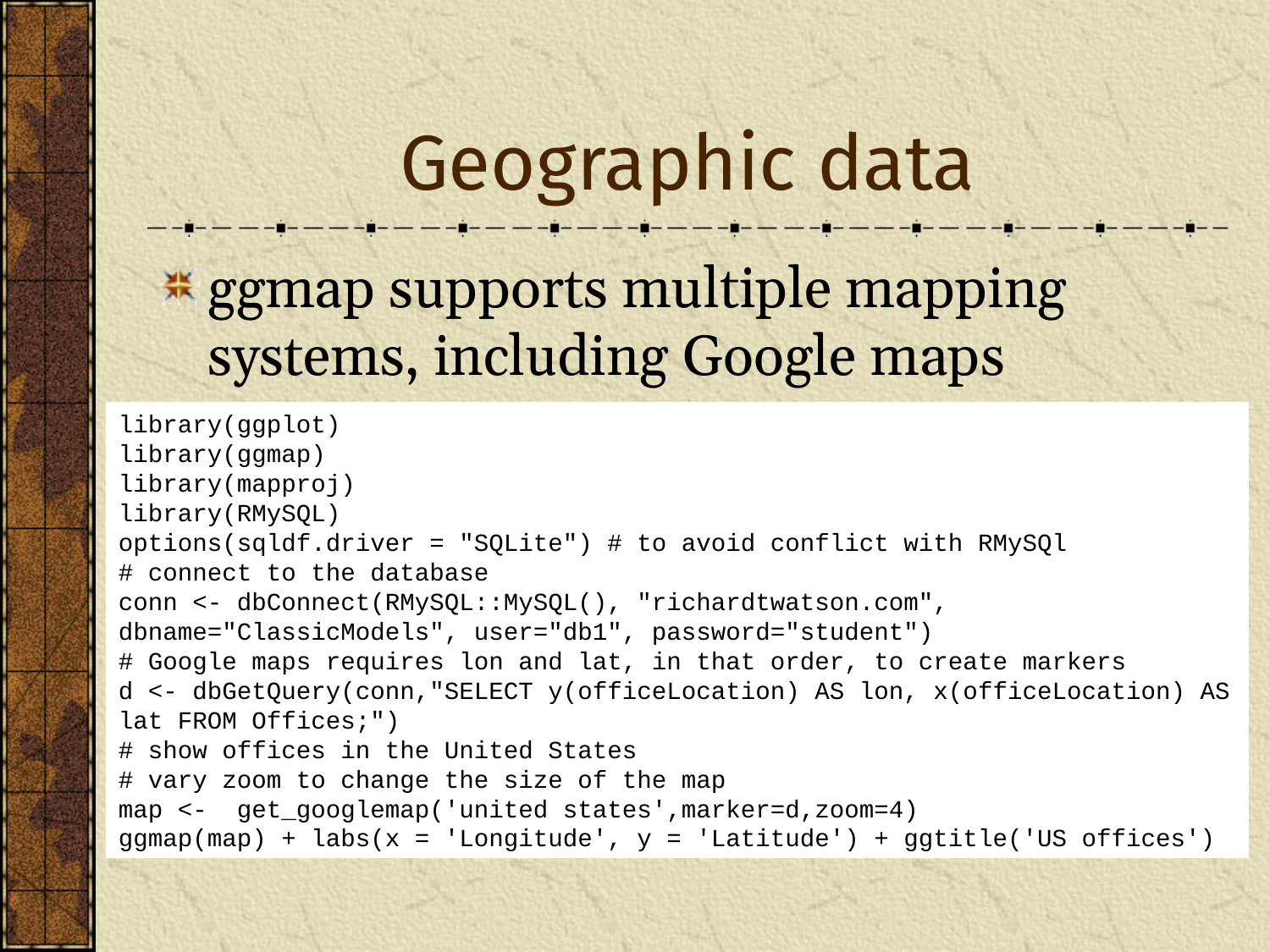

# Geographic data
ggmap supports multiple mapping systems, including Google maps
library(ggplot)
library(ggmap)
library(mapproj)
library(RMySQL)
options(sqldf.driver = "SQLite") # to avoid conflict with RMySQl
# connect to the database
conn <- dbConnect(RMySQL::MySQL(), "richardtwatson.com", dbname="ClassicModels", user="db1", password="student")
# Google maps requires lon and lat, in that order, to create markers
d <- dbGetQuery(conn,"SELECT y(officeLocation) AS lon, x(officeLocation) AS lat FROM Offices;")
# show offices in the United States
# vary zoom to change the size of the map
map <-  get_googlemap('united states',marker=d,zoom=4)
ggmap(map) + labs(x = 'Longitude', y = 'Latitude') + ggtitle('US offices')